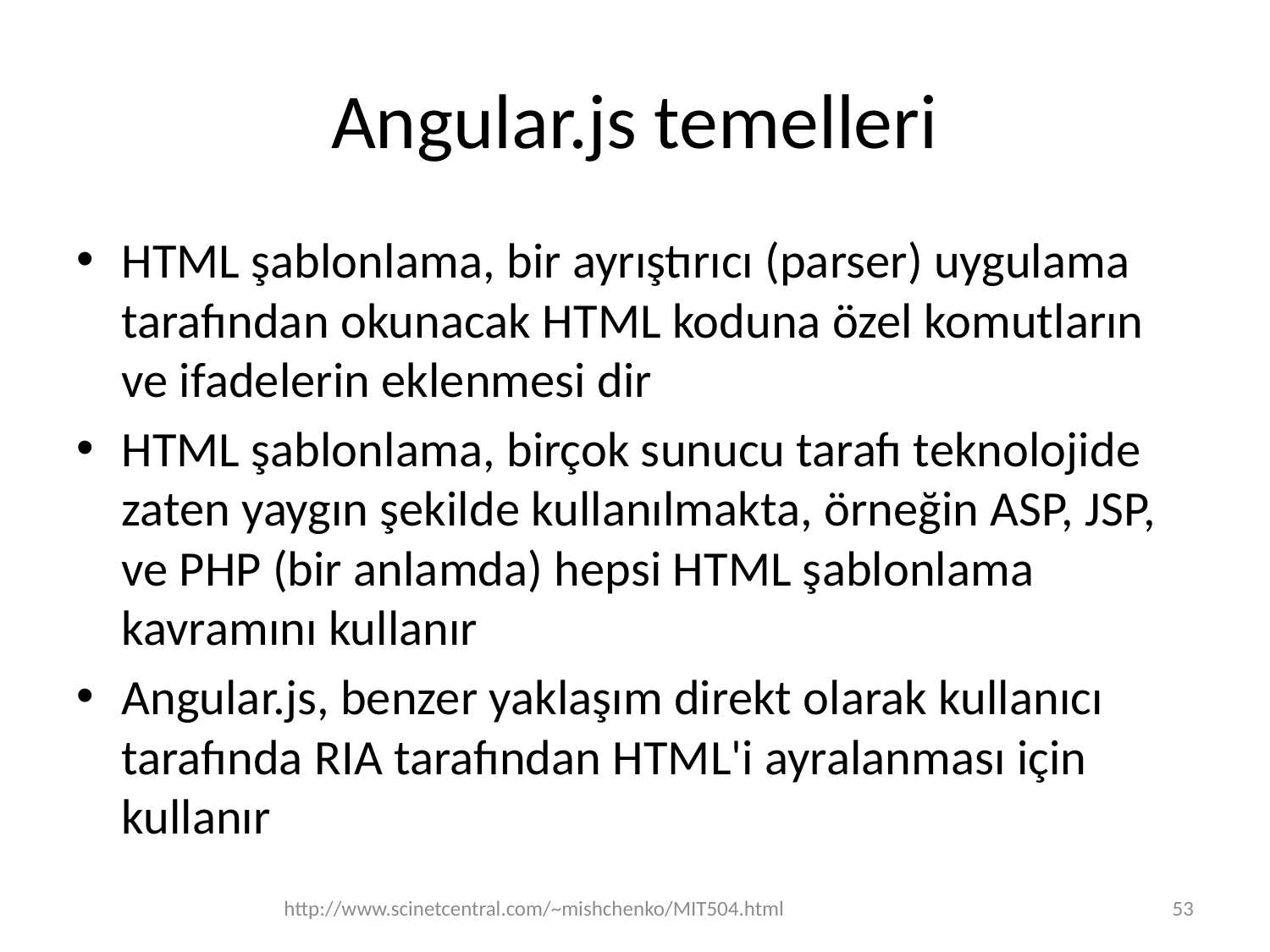

# Angular.js temelleri
HTML şablonlama, bir ayrıştırıcı (parser) uygulama tarafından okunacak HTML koduna özel komutların ve ifadelerin eklenmesi dir
HTML şablonlama, birçok sunucu tarafı teknolojide zaten yaygın şekilde kullanılmakta, örneğin ASP, JSP, ve PHP (bir anlamda) hepsi HTML şablonlama kavramını kullanır
Angular.js, benzer yaklaşım direkt olarak kullanıcı tarafında RIA tarafından HTML'i ayralanması için kullanır
http://www.scinetcentral.com/~mishchenko/MIT504.html
53